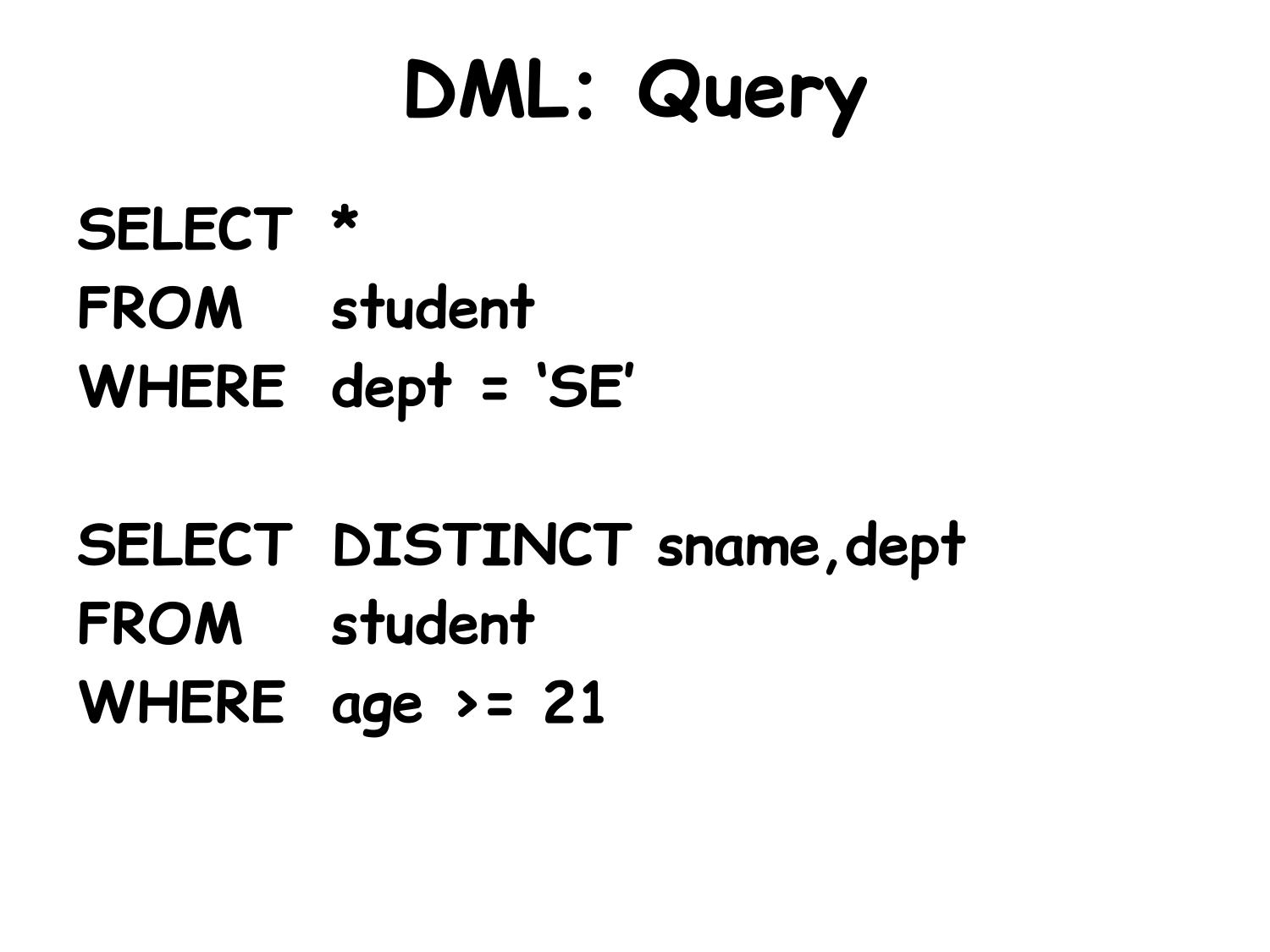

# DML: Query
SELECT 	*
FROM	student
WHERE	dept = ‘SE’

SELECT	DISTINCT sname,dept
FROM	student
WHERE	age >= 21